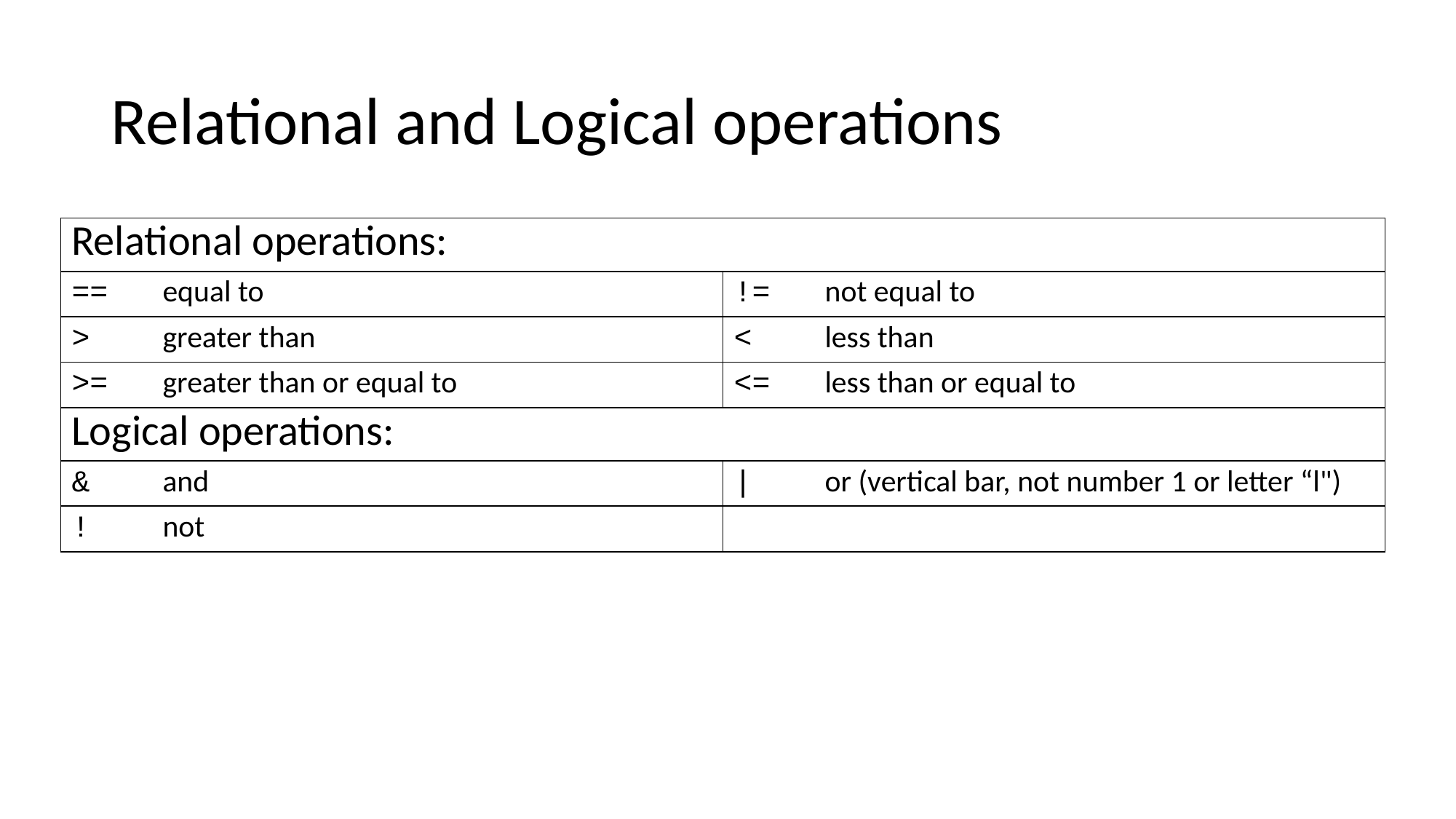

# Relational and Logical operations
| Relational operations: |  |
| --- | --- |
| == equal to | != not equal to |
| > greater than | < less than |
| >= greater than or equal to | <= less than or equal to |
| Logical operations: |  |
| & and | | or (vertical bar, not number 1 or letter “l") |
| ! not |  |